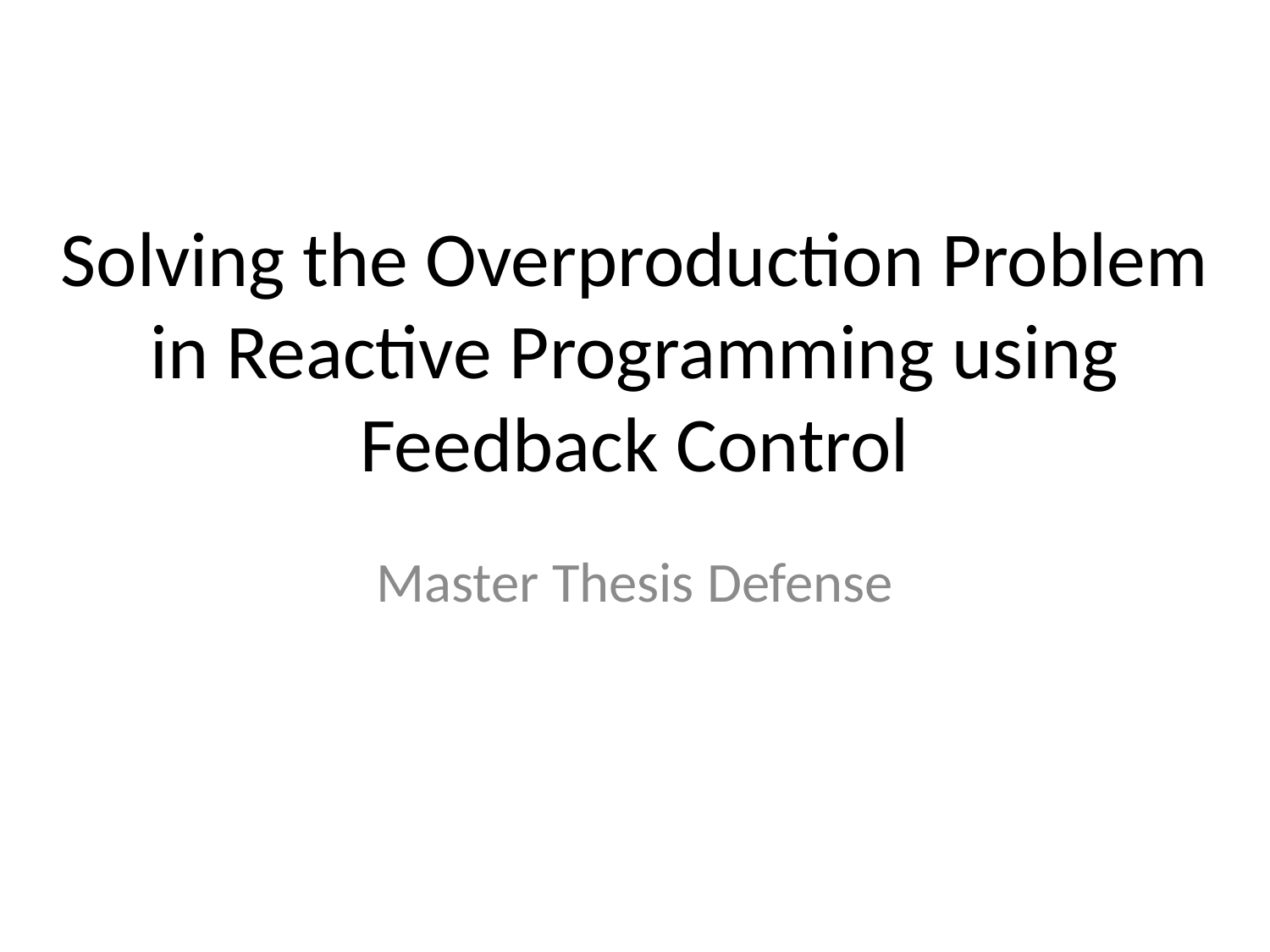

# Solving the Overproduction Problem in Reactive Programming using Feedback Control
Master Thesis Defense